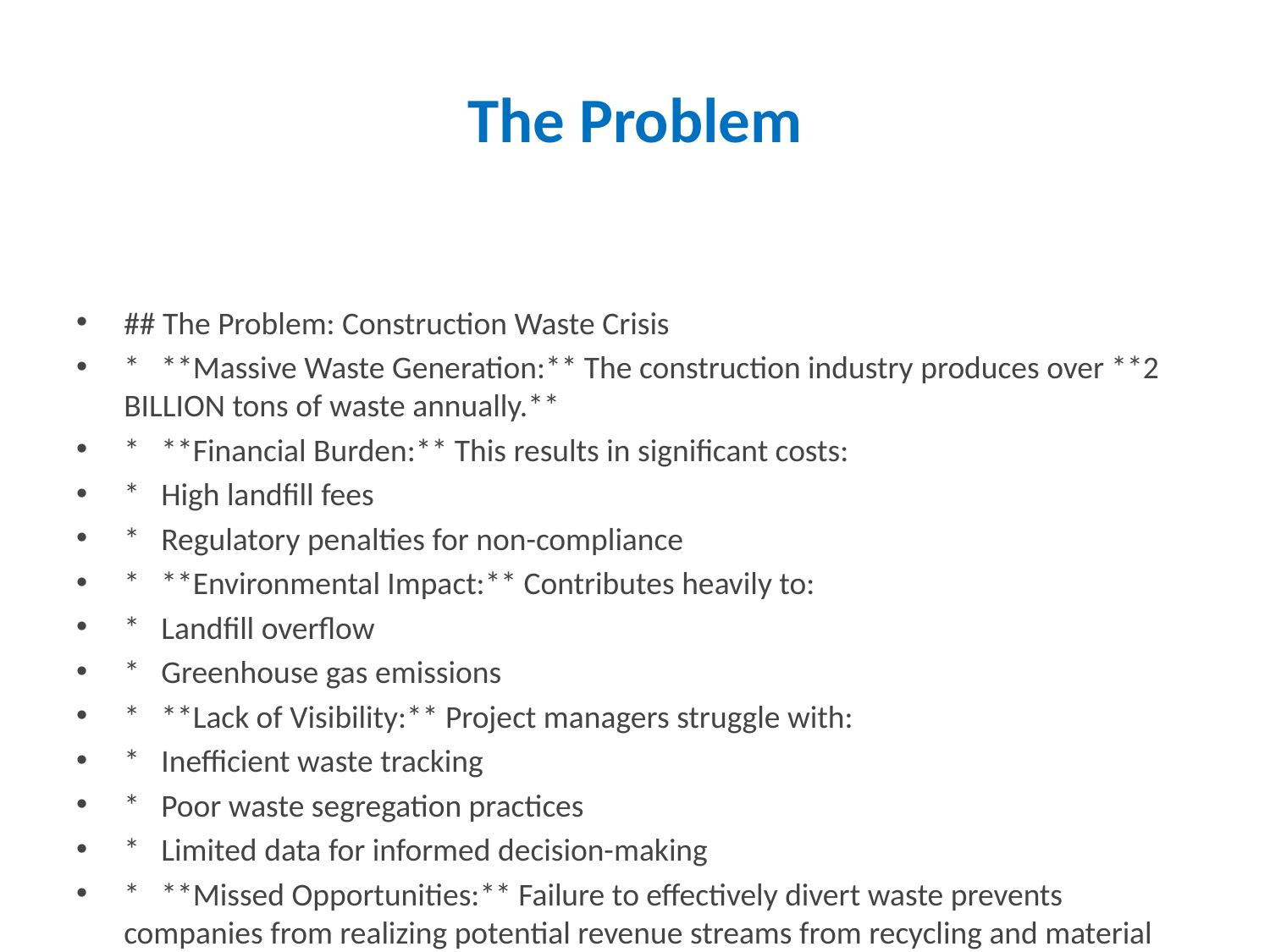

# The Problem

## The Problem: Construction Waste Crisis
*   **Massive Waste Generation:** The construction industry produces over **2 BILLION tons of waste annually.**
*   **Financial Burden:** This results in significant costs:
*   High landfill fees
*   Regulatory penalties for non-compliance
*   **Environmental Impact:** Contributes heavily to:
*   Landfill overflow
*   Greenhouse gas emissions
*   **Lack of Visibility:** Project managers struggle with:
*   Inefficient waste tracking
*   Poor waste segregation practices
*   Limited data for informed decision-making
*   **Missed Opportunities:** Failure to effectively divert waste prevents companies from realizing potential revenue streams from recycling and material reuse.